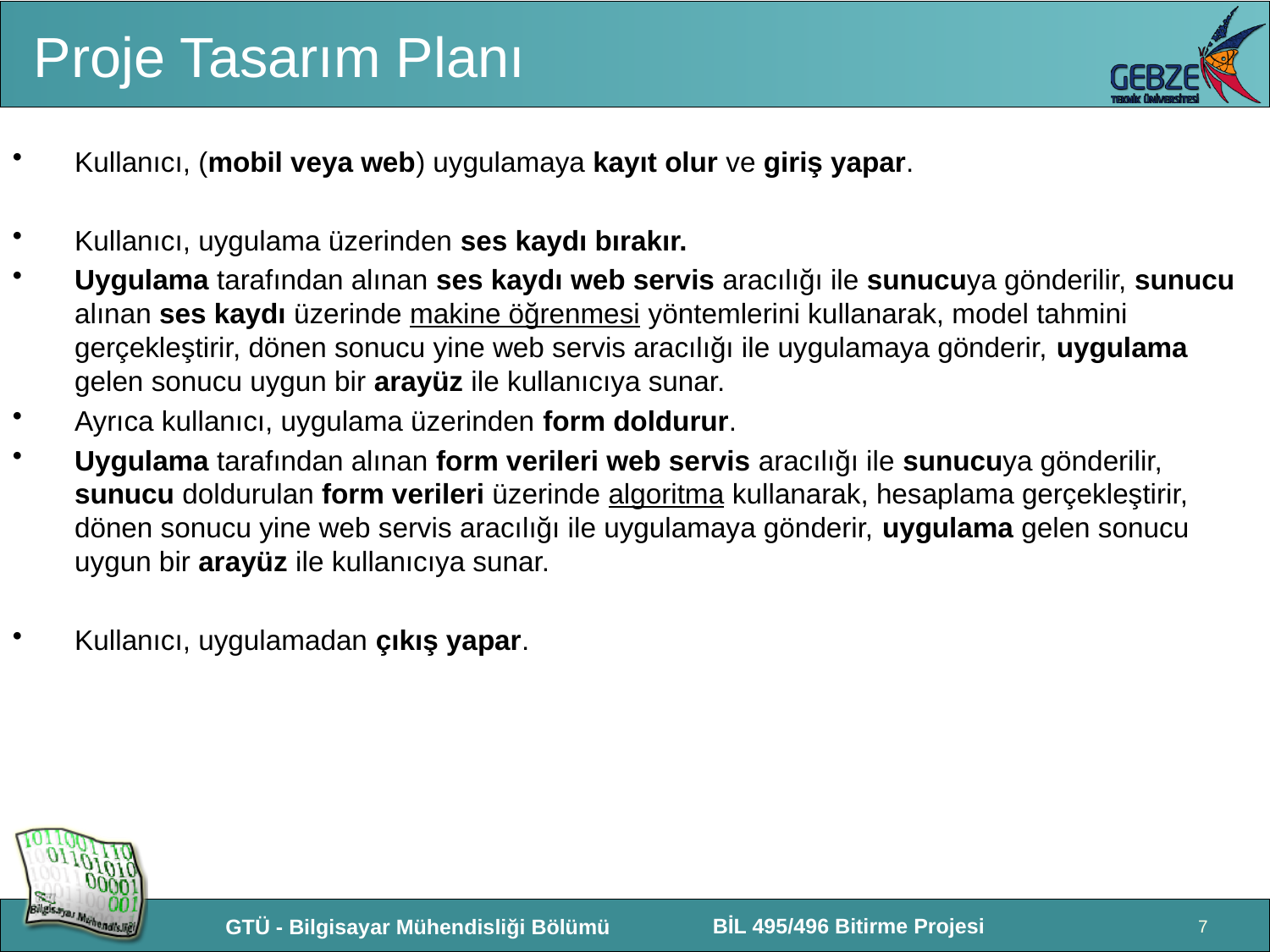

# Proje Tasarım Planı
Kullanıcı, (mobil veya web) uygulamaya kayıt olur ve giriş yapar.

Kullanıcı, uygulama üzerinden ses kaydı bırakır.
Uygulama tarafından alınan ses kaydı web servis aracılığı ile sunucuya gönderilir, sunucu alınan ses kaydı üzerinde makine öğrenmesi yöntemlerini kullanarak, model tahmini gerçekleştirir, dönen sonucu yine web servis aracılığı ile uygulamaya gönderir, uygulama gelen sonucu uygun bir arayüz ile kullanıcıya sunar.
Ayrıca kullanıcı, uygulama üzerinden form doldurur.
Uygulama tarafından alınan form verileri web servis aracılığı ile sunucuya gönderilir, sunucu doldurulan form verileri üzerinde algoritma kullanarak, hesaplama gerçekleştirir, dönen sonucu yine web servis aracılığı ile uygulamaya gönderir, uygulama gelen sonucu uygun bir arayüz ile kullanıcıya sunar.

Kullanıcı, uygulamadan çıkış yapar.
7